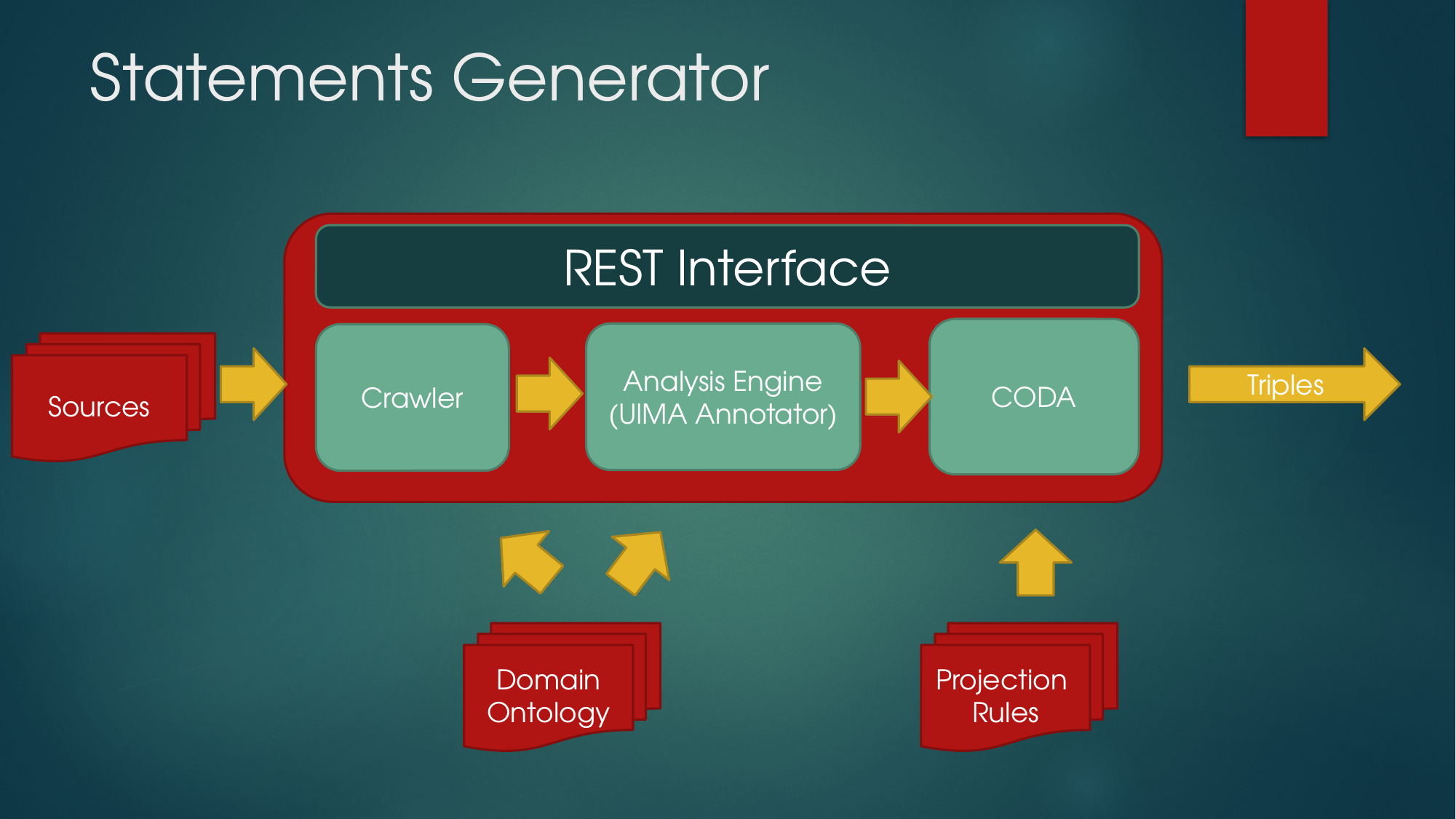

# Statements Generator

REST Interface
CODA
Analysis Engine
(UIMA Annotator)
Crawler
Sources

Triples

Domain Ontology
Projection
Rules